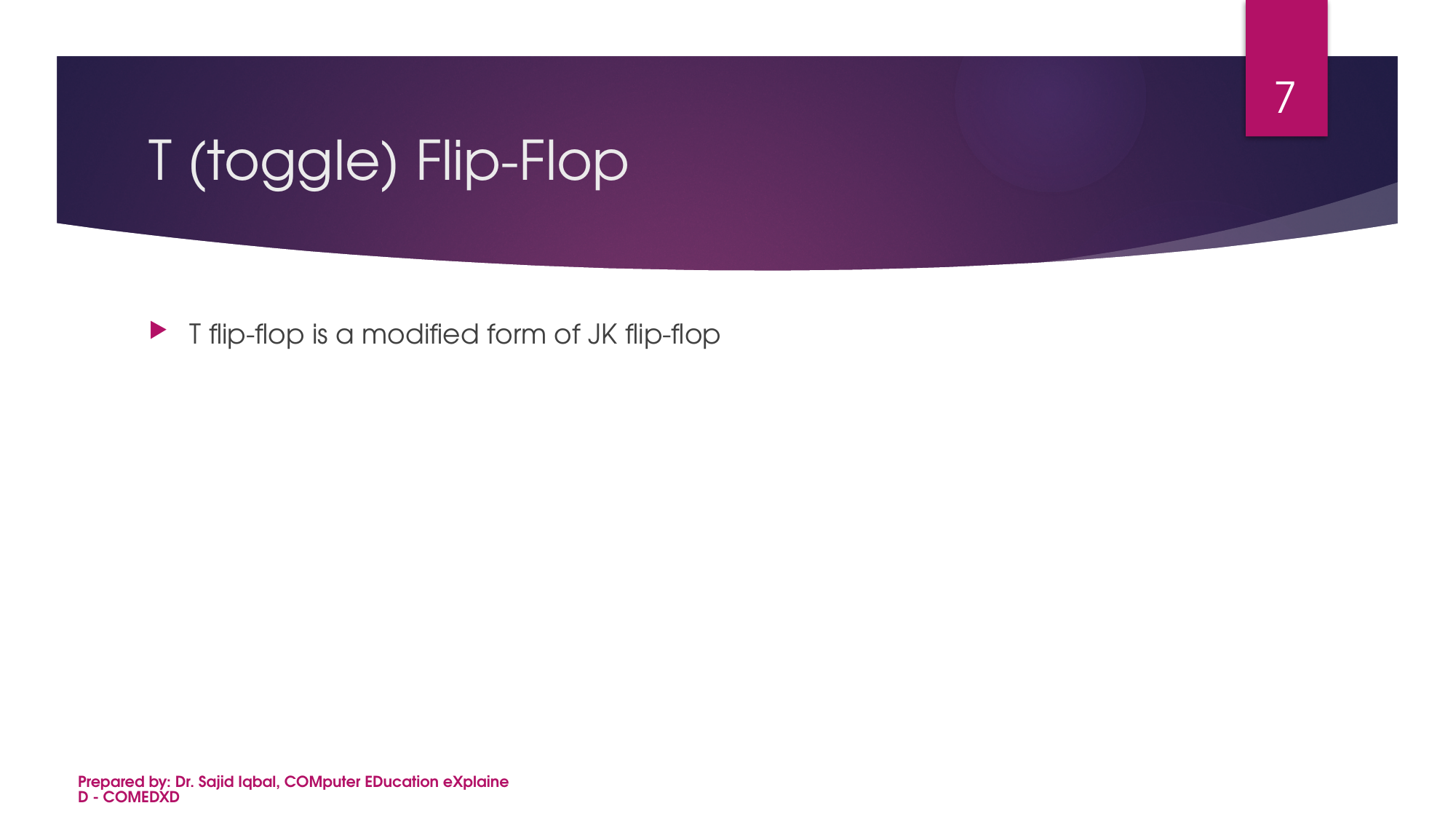

7
# T (toggle) Flip-Flop
T flip-flop is a modified form of JK flip-flop
Prepared by: Dr. Sajid Iqbal, COMputer EDucation eXplaineD - COMEDXD